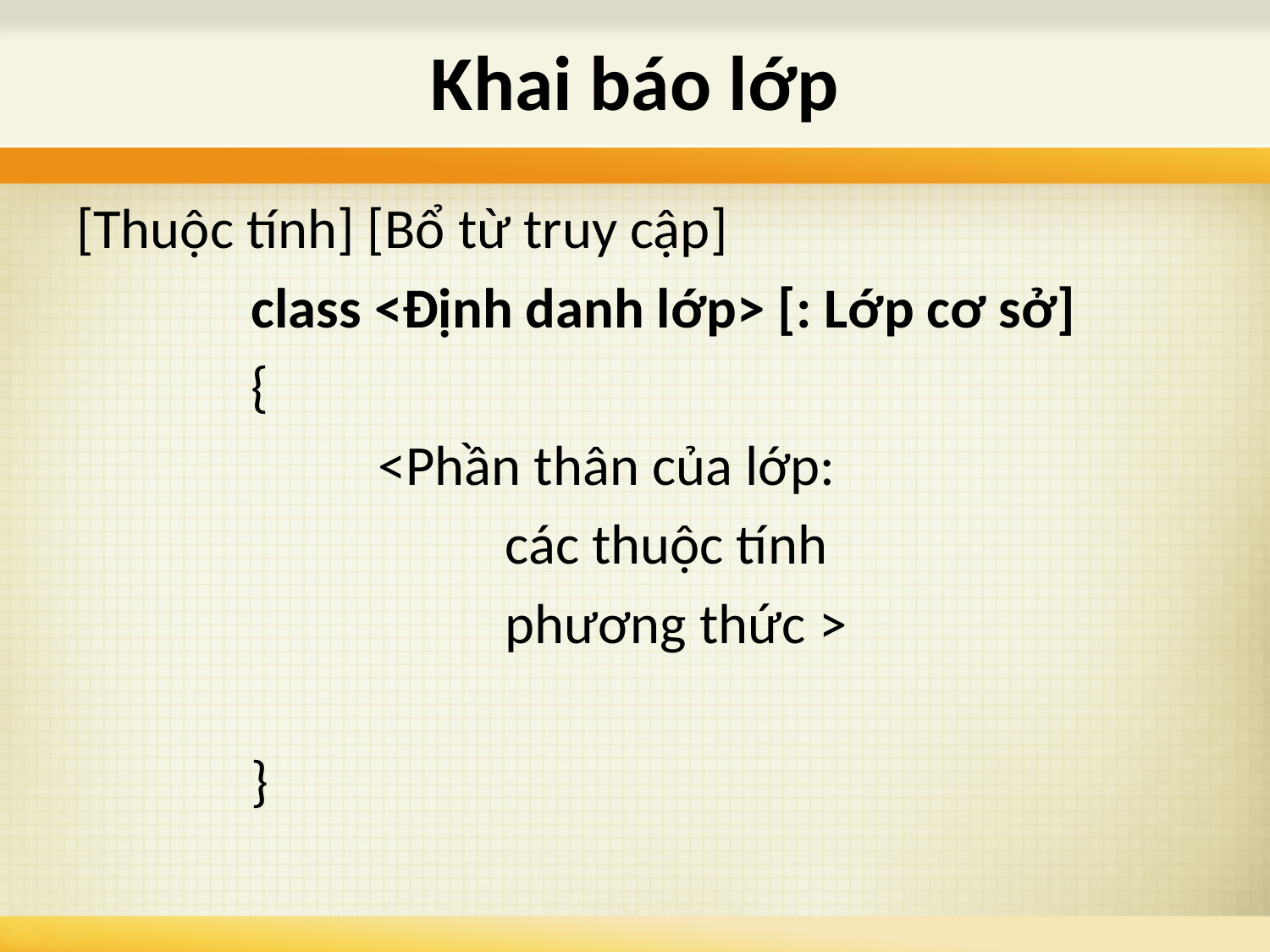

# Khai báo lớp
[Thuộc tính] [Bổ từ truy cập]
		class <Định danh lớp> [: Lớp cơ sở]
		{
			<Phần thân của lớp:
				các thuộc tính
				phương thức >

		}